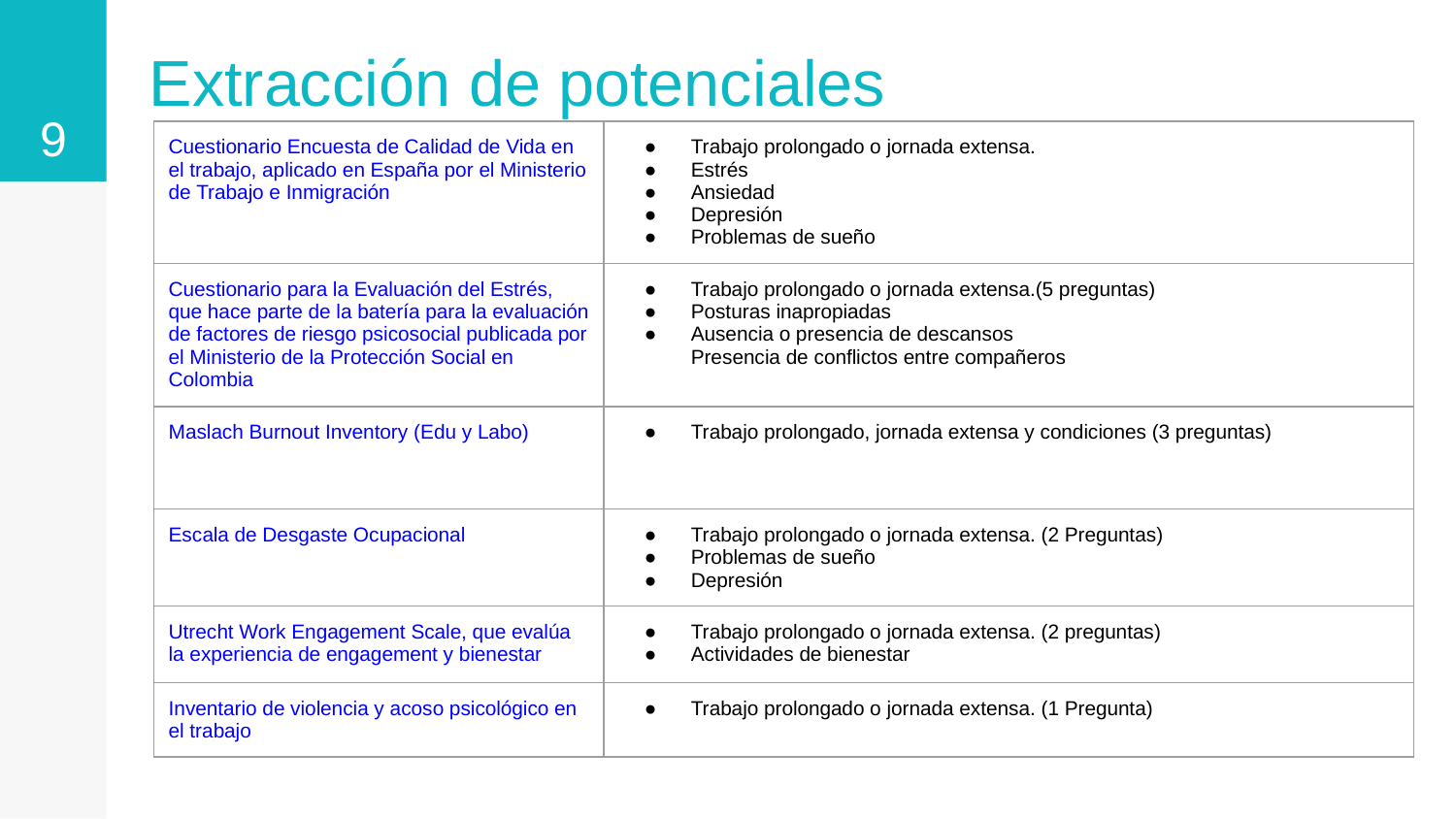

9
Extracción de potenciales
| Cuestionario Encuesta de Calidad de Vida en el trabajo, aplicado en España por el Ministerio de Trabajo e Inmigración | Trabajo prolongado o jornada extensa. Estrés Ansiedad Depresión Problemas de sueño |
| --- | --- |
| Cuestionario para la Evaluación del Estrés, que hace parte de la batería para la evaluación de factores de riesgo psicosocial publicada por el Ministerio de la Protección Social en Colombia | Trabajo prolongado o jornada extensa.(5 preguntas) Posturas inapropiadas Ausencia o presencia de descansos Presencia de conflictos entre compañeros |
| Maslach Burnout Inventory (Edu y Labo) | Trabajo prolongado, jornada extensa y condiciones (3 preguntas) |
| Escala de Desgaste Ocupacional | Trabajo prolongado o jornada extensa. (2 Preguntas) Problemas de sueño Depresión |
| Utrecht Work Engagement Scale, que evalúa la experiencia de engagement y bienestar | Trabajo prolongado o jornada extensa. (2 preguntas) Actividades de bienestar |
| Inventario de violencia y acoso psicológico en el trabajo | Trabajo prolongado o jornada extensa. (1 Pregunta) |